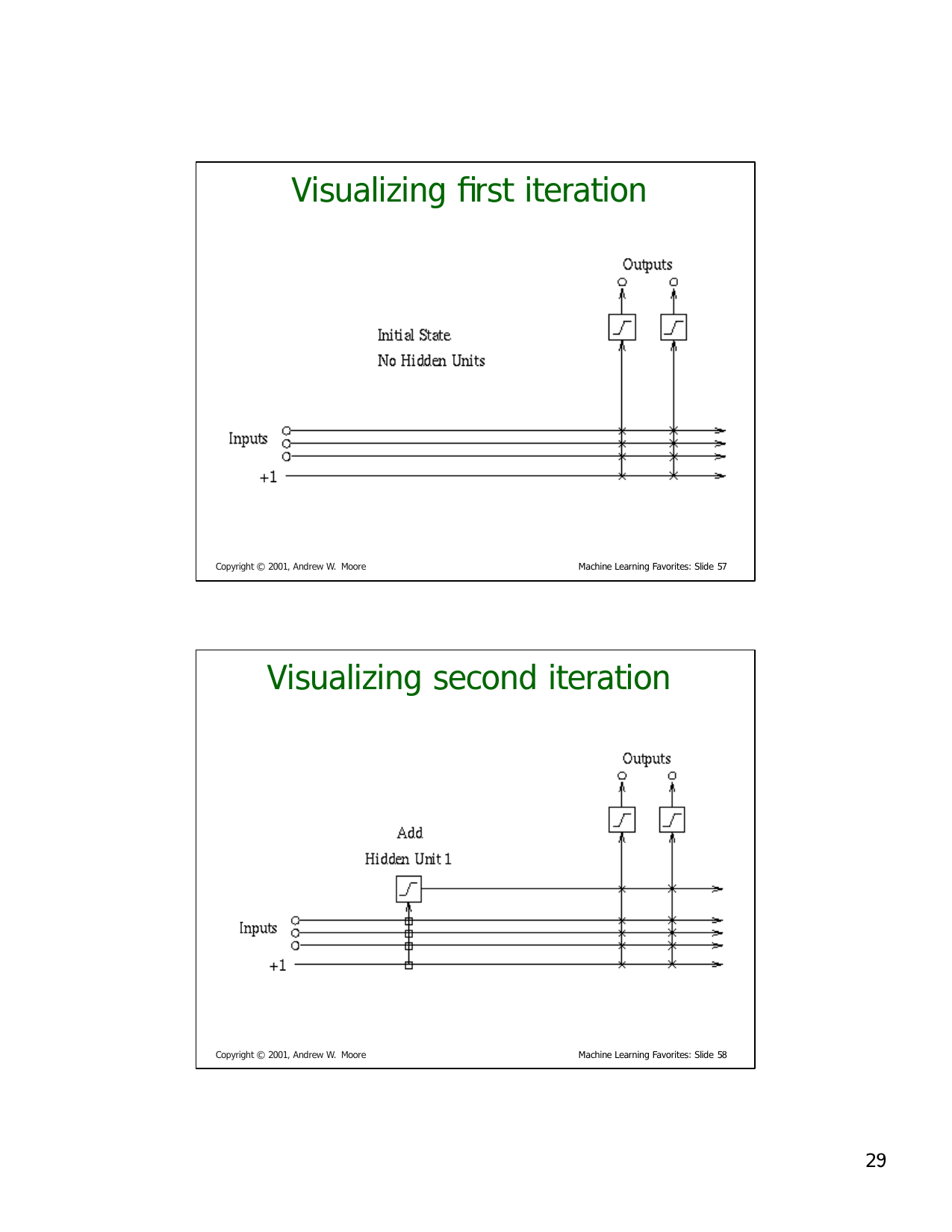

# Visualizing first iteration

Copyright © 2001, Andrew W. Moore
Machine Learning Favorites: Slide 57

Visualizing second iteration

Copyright © 2001, Andrew W. Moore
Machine Learning Favorites: Slide 58
29